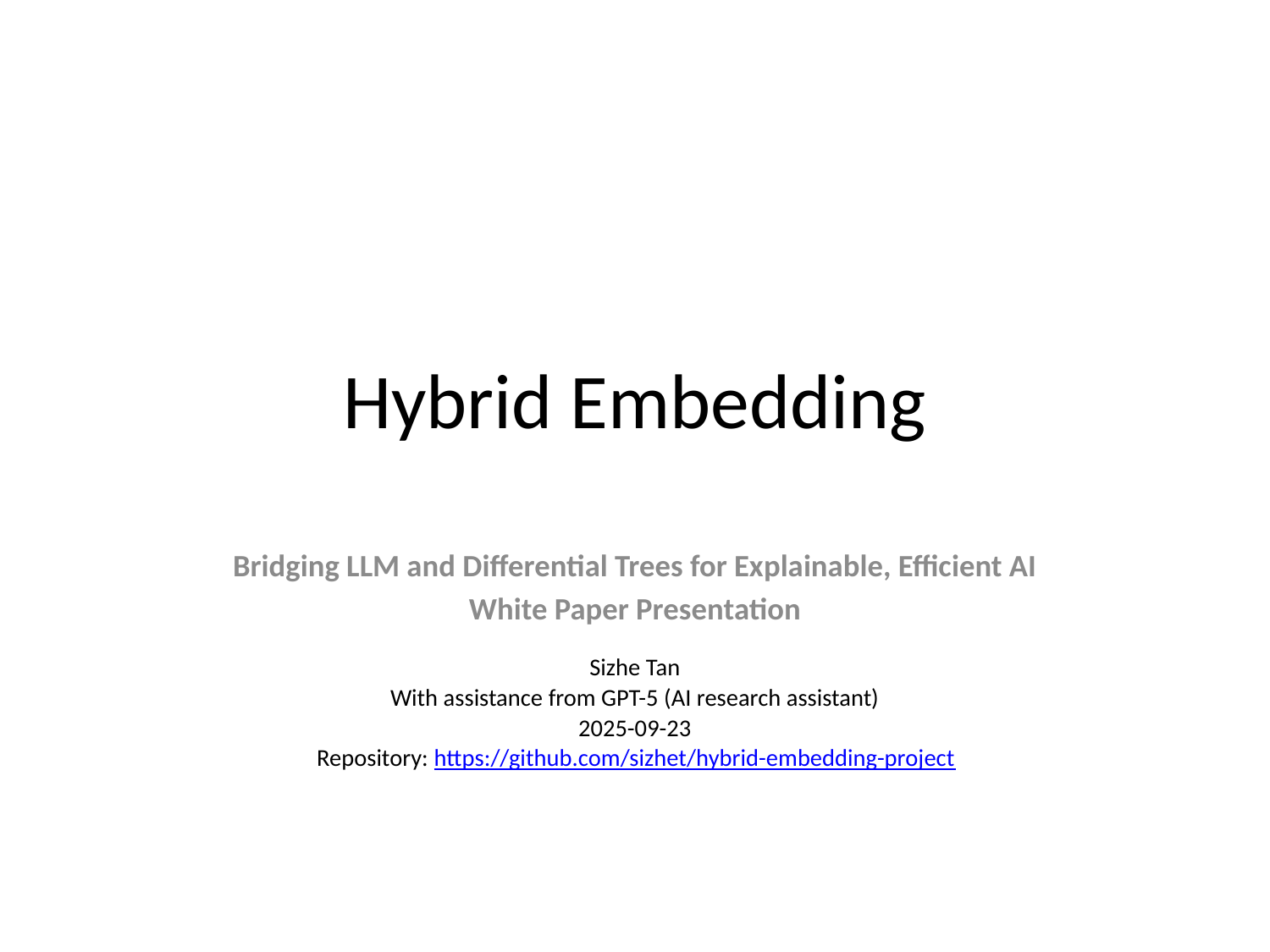

# Hybrid Embedding
Bridging LLM and Differential Trees for Explainable, Efficient AI
White Paper Presentation

Sizhe Tan
With assistance from GPT-5 (AI research assistant)
2025-09-23
Repository: https://github.com/sizhet/hybrid-embedding-project